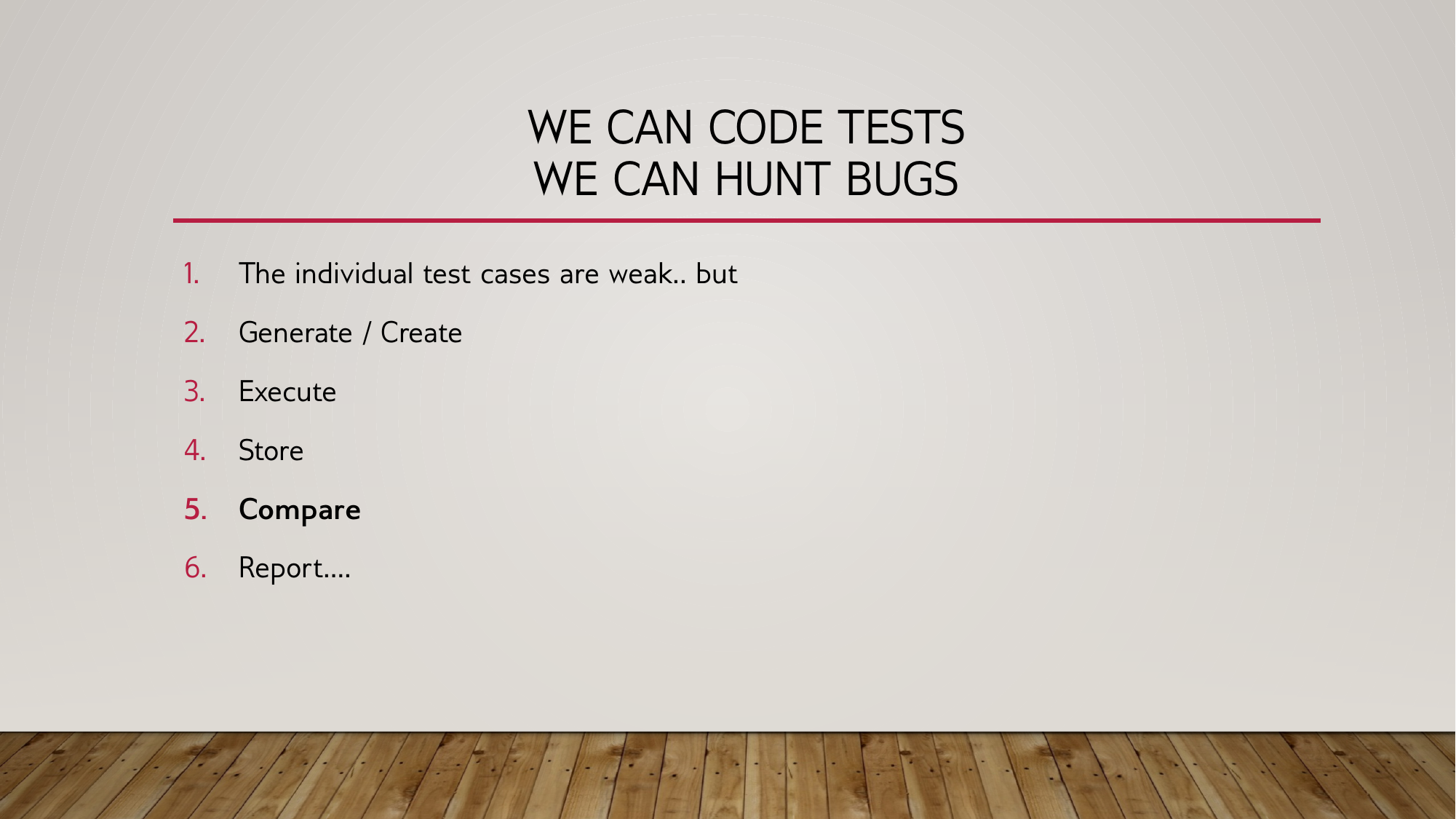

# We can code tests we can hunt bugs
The individual test cases are weak.. but
Generate / Create
Execute
Store
Compare
Report….